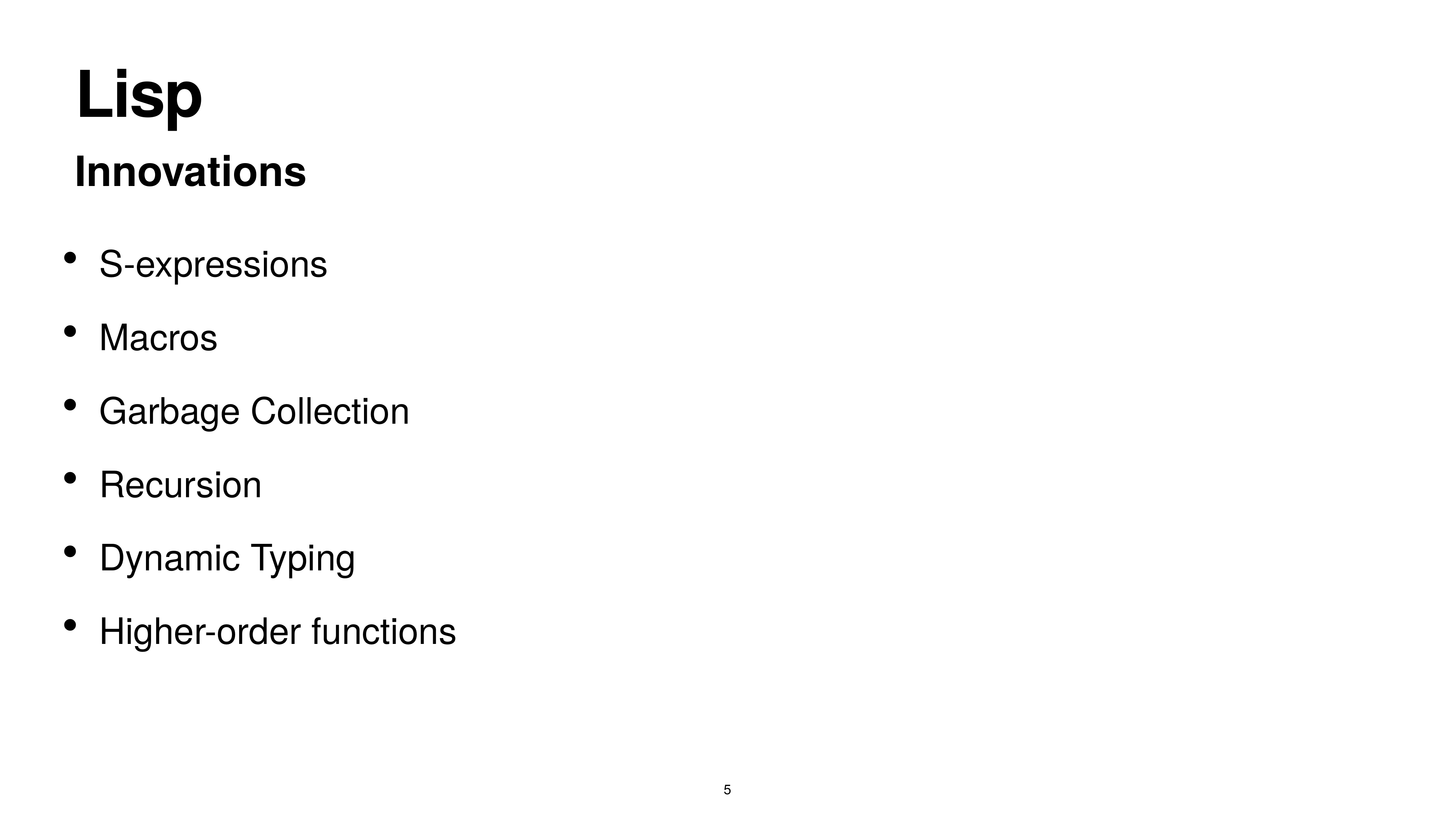

# Lisp
Innovations
S-expressions
Macros
Garbage Collection
Recursion
Dynamic Typing
Higher-order functions

5